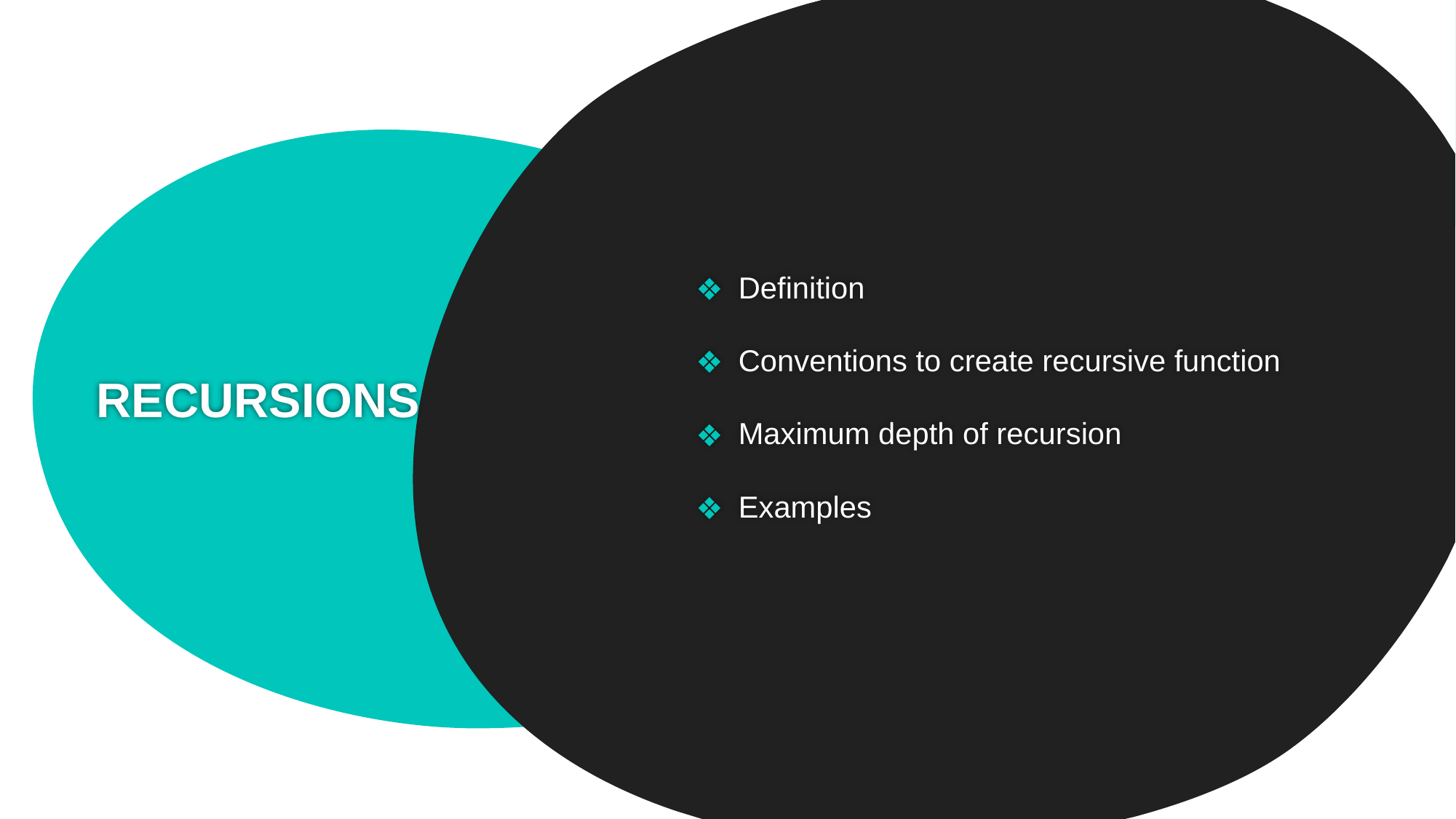

Definition
Conventions to create recursive function
Maximum depth of recursion
Examples

# RECURSIONS